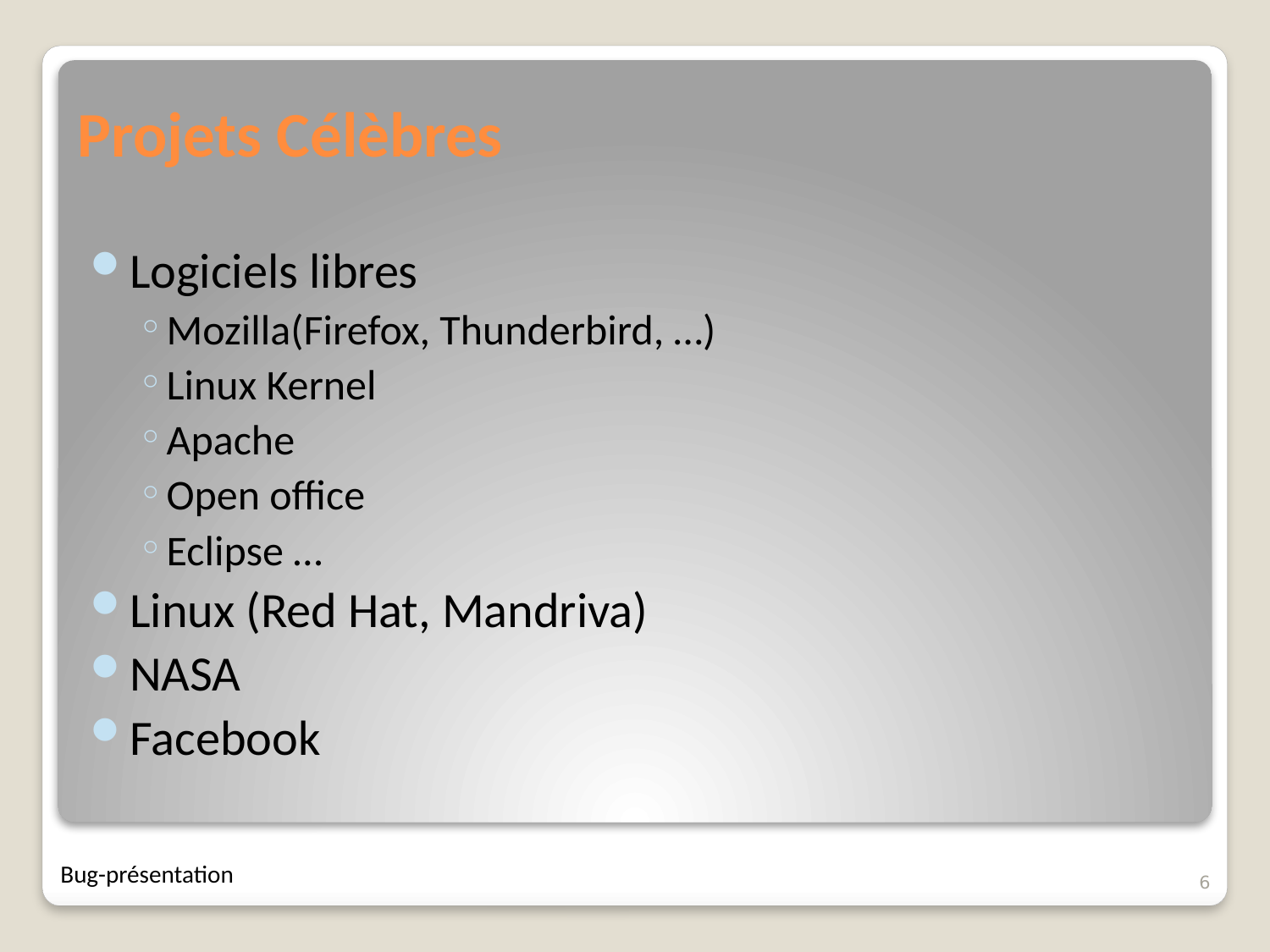

# Projets Célèbres
Logiciels libres
Mozilla(Firefox, Thunderbird, …)
Linux Kernel
Apache
Open office
Eclipse …
Linux (Red Hat, Mandriva)
NASA
Facebook
Bug-présentation

6